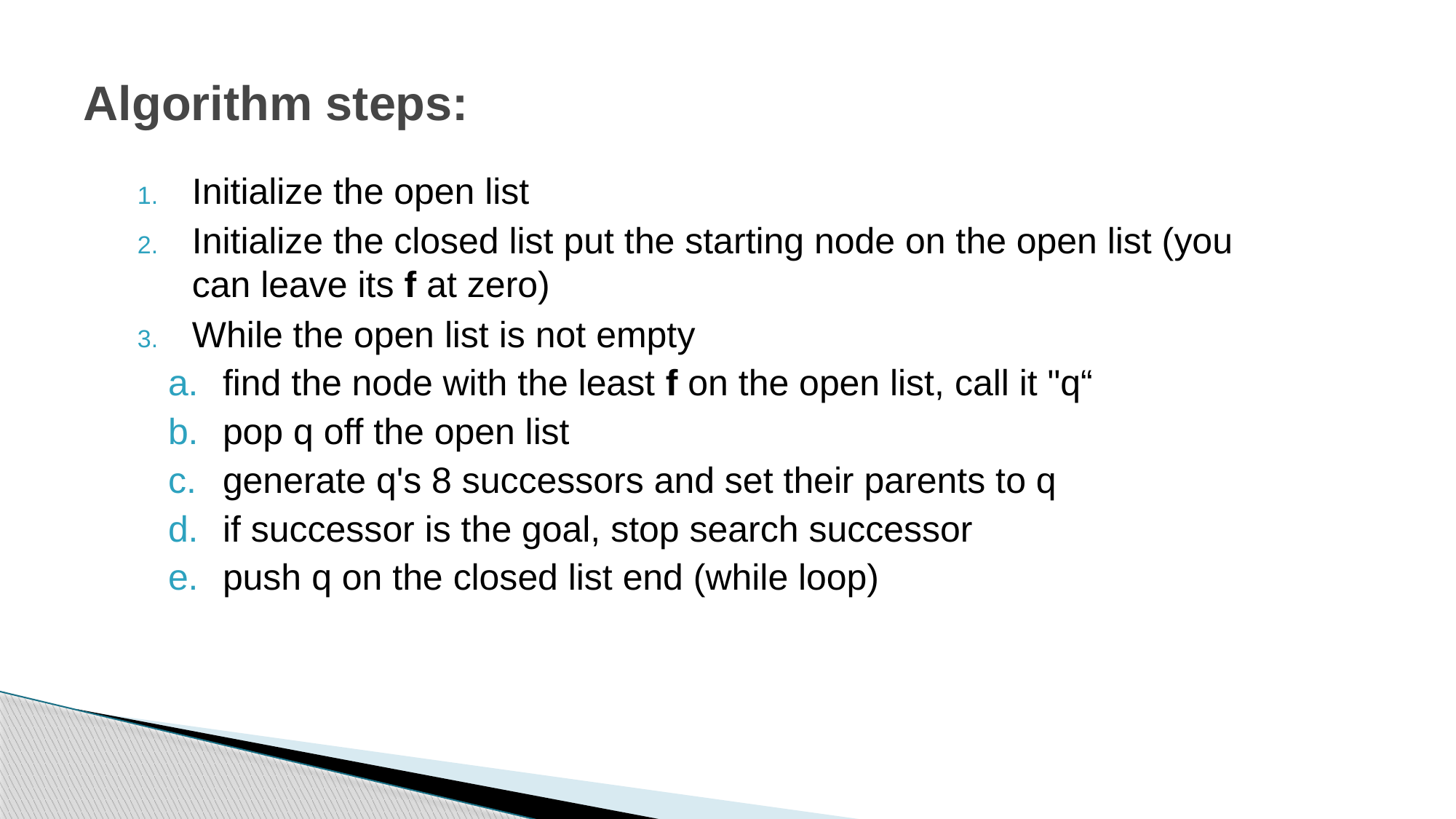

# Algorithm steps:
Initialize the open list
Initialize the closed list put the starting node on the open list (you can leave its f at zero)
While the open list is not empty
find the node with the least f on the open list, call it "q“
pop q off the open list
generate q's 8 successors and set their parents to q
if successor is the goal, stop search successor
push q on the closed list end (while loop)